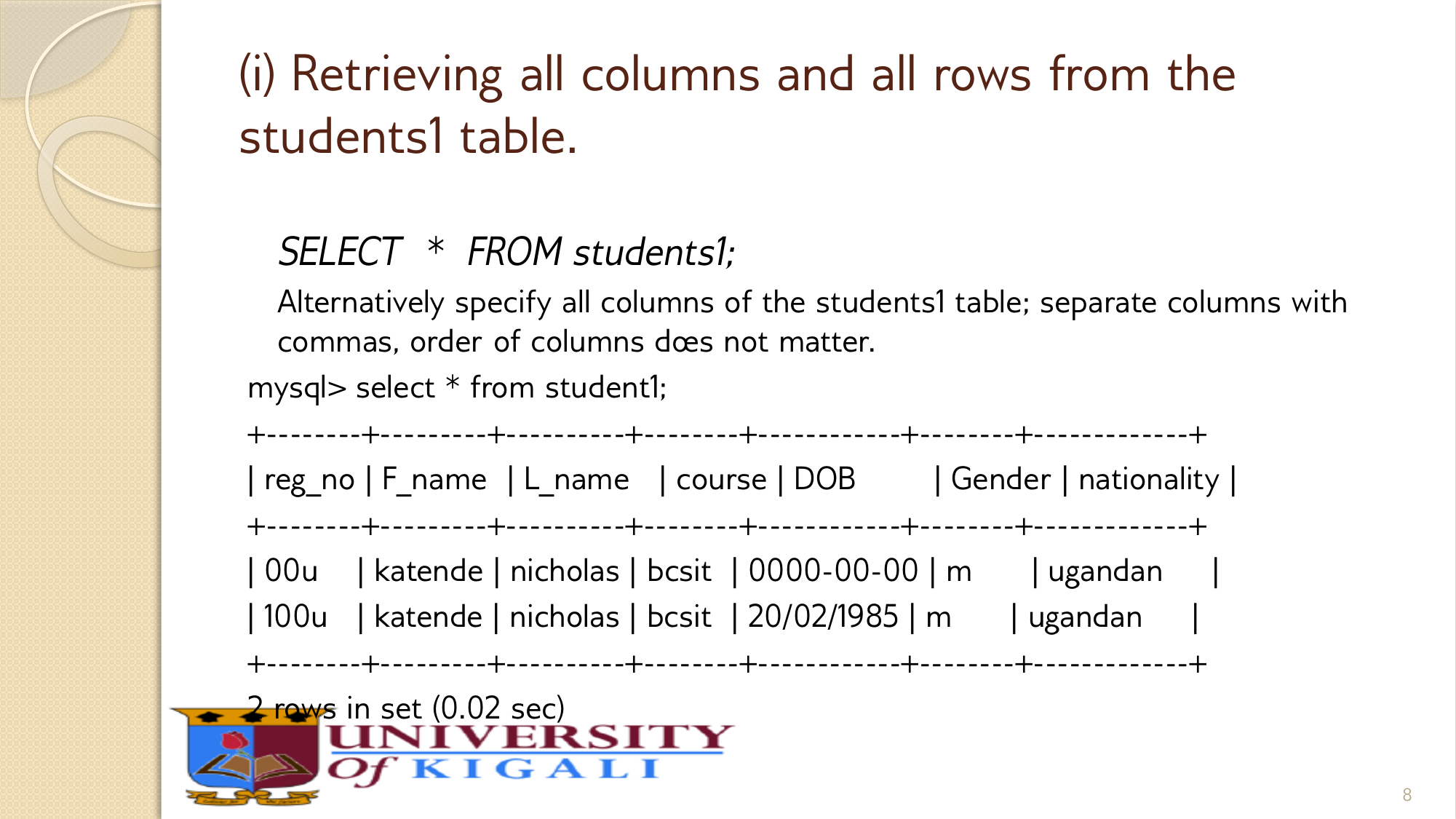

# (i) Retrieving all columns and all rows from the students1 table.

		SELECT  *  FROM students1;
	Alternatively specify all columns of the students1 table; separate columns with commas, order of columns does not matter.
mysql> select * from student1;
+--------+---------+----------+--------+------------+--------+-------------+
| reg_no | F_name  | L_name   | course | DOB        | Gender | nationality |
+--------+---------+----------+--------+------------+--------+-------------+
| 00u    | katende | nicholas | bcsit  | 0000-00-00 | m      | ugandan     |
| 100u   | katende | nicholas | bcsit  | 20/02/1985 | m      | ugandan     |
+--------+---------+----------+--------+------------+--------+-------------+
2 rows in set (0.02 sec)
8